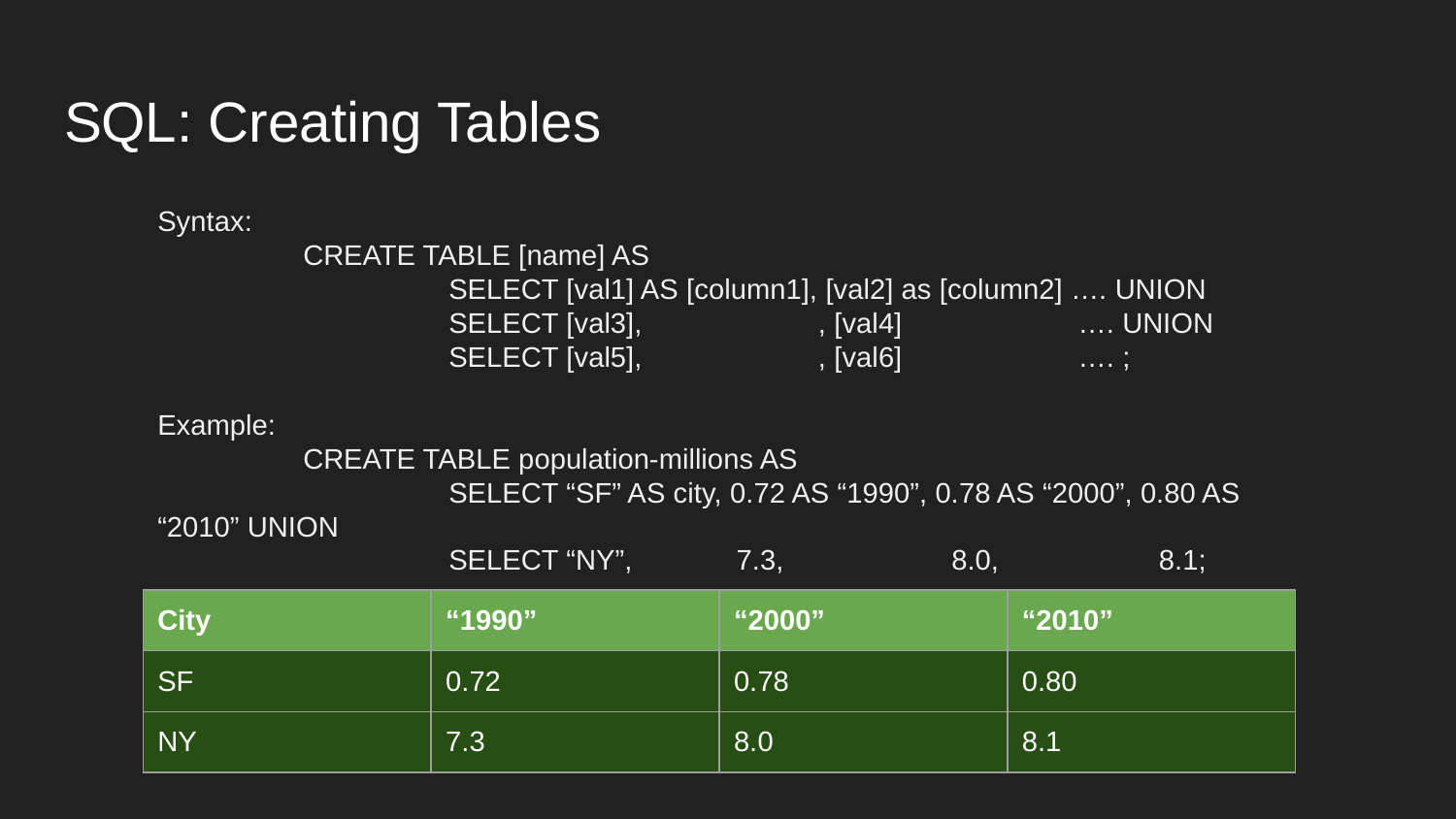

# SQL: Creating Tables
Syntax:
	CREATE TABLE [name] AS
		SELECT [val1] AS [column1], [val2] as [column2] …. UNION
		SELECT [val3],                      , [val4]                      …. UNION
		SELECT [val5],                      , [val6]                      …. ;

Example:
	CREATE TABLE population-millions AS
		SELECT “SF” AS city, 0.72 AS “1990”, 0.78 AS “2000”, 0.80 AS “2010” UNION
		SELECT “NY”,             7.3,                     8.0,                    8.1;
| City | “1990” | “2000” | “2010” |
| --- | --- | --- | --- |
| SF | 0.72 | 0.78 | 0.80 |
| NY | 7.3 | 8.0 | 8.1 |